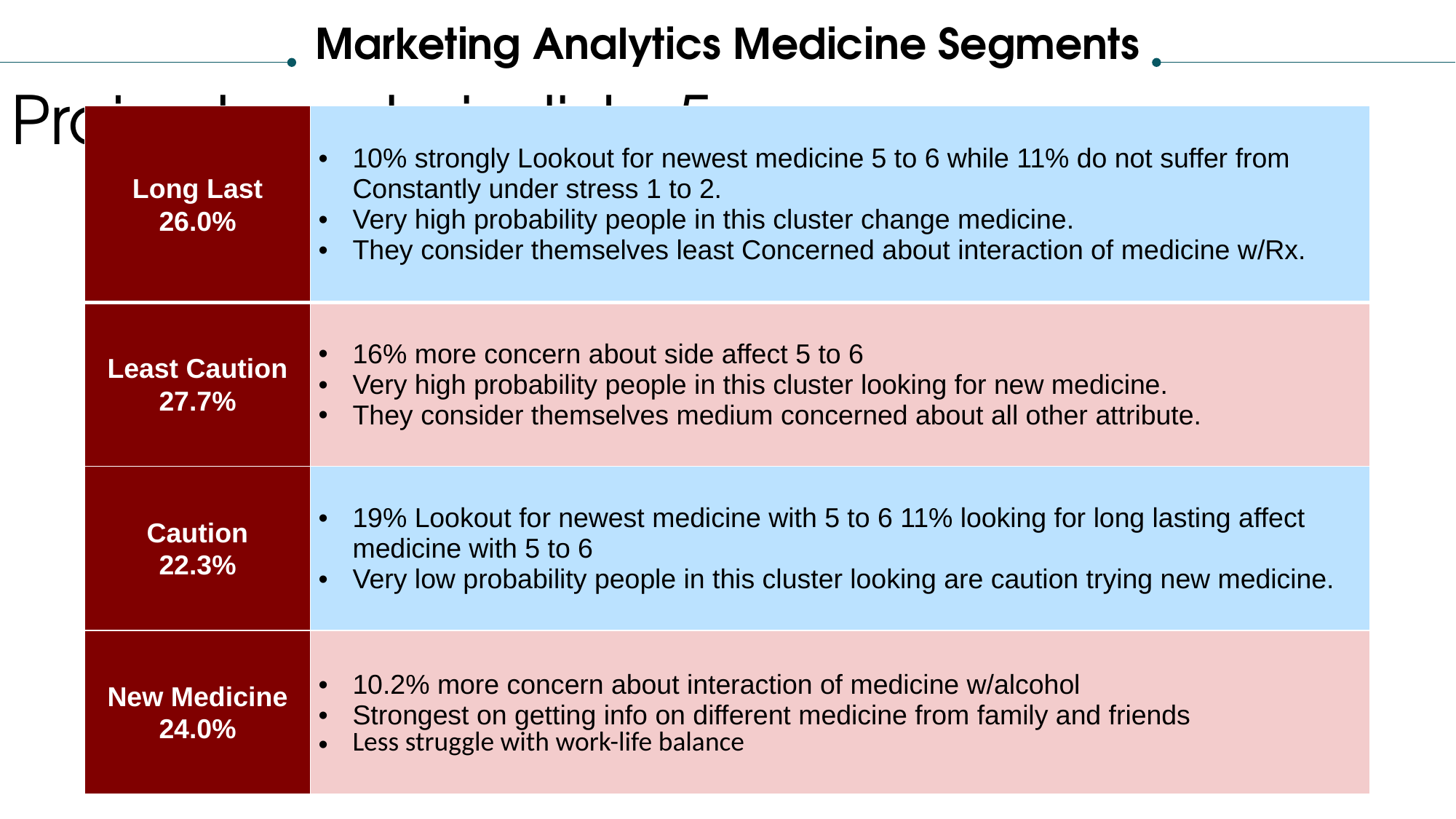

Marketing Analytics Medicine Segments
Project analysis slide 5
| Long Last 26.0% | 10% strongly Lookout for newest medicine 5 to 6 while 11% do not suffer from Constantly under stress 1 to 2. Very high probability people in this cluster change medicine. They consider themselves least Concerned about interaction of medicine w/Rx. |
| --- | --- |
| Least Caution 27.7% | 16% more concern about side affect 5 to 6 Very high probability people in this cluster looking for new medicine. They consider themselves medium concerned about all other attribute. |
| Caution 22.3% | 19% Lookout for newest medicine with 5 to 6 11% looking for long lasting affect medicine with 5 to 6 Very low probability people in this cluster looking are caution trying new medicine. |
| New Medicine 24.0% | 10.2% more concern about interaction of medicine w/alcohol Strongest on getting info on different medicine from family and friends Less struggle with work-life balance |
Hazim | Rush